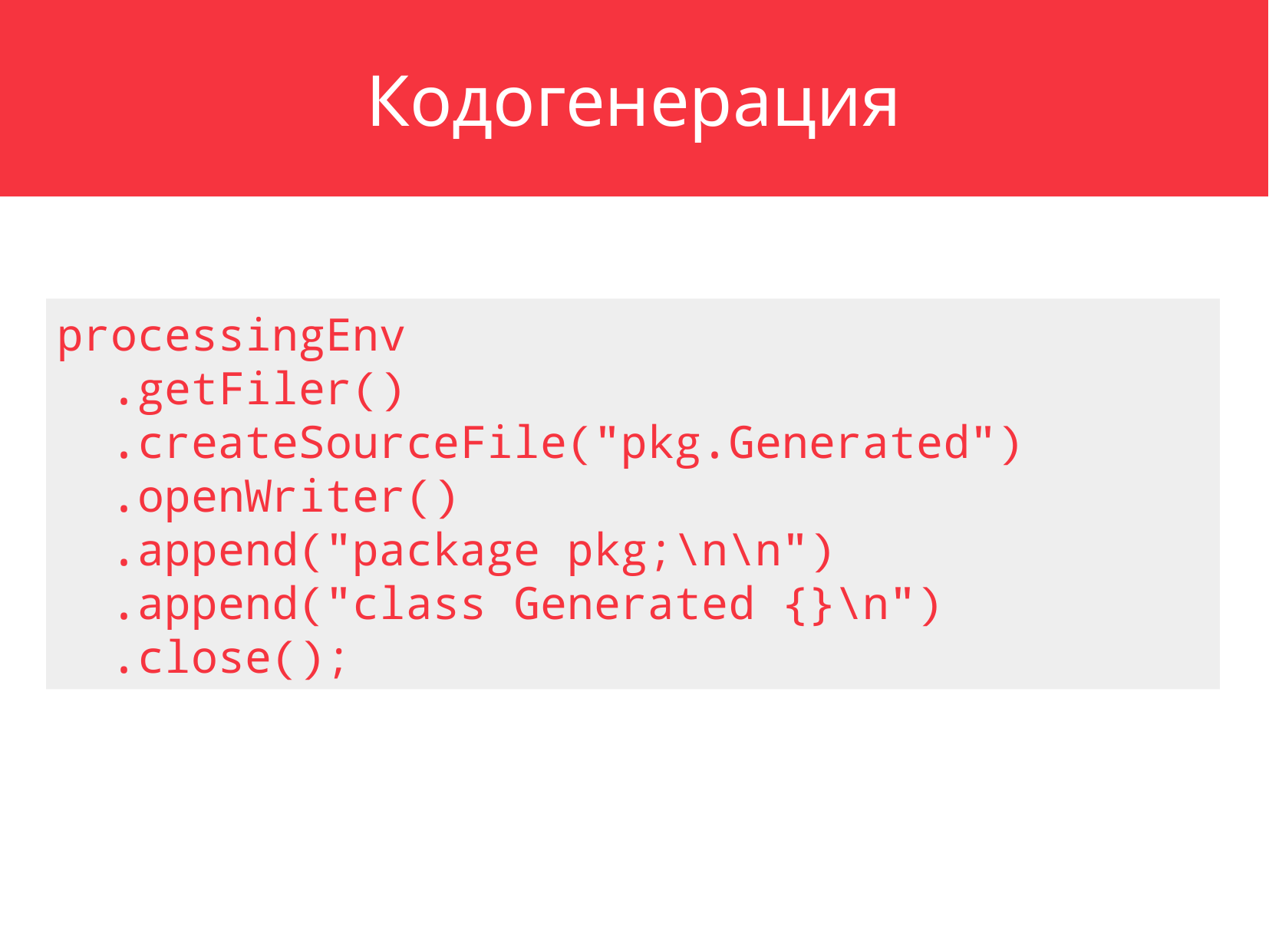

Кодогенерация
processingEnv
  .getFiler()
  .createSourceFile("pkg.Generated")
  .openWriter()
  .append("package pkg;\n\n")
  .append("class Generated {}\n")
  .close();